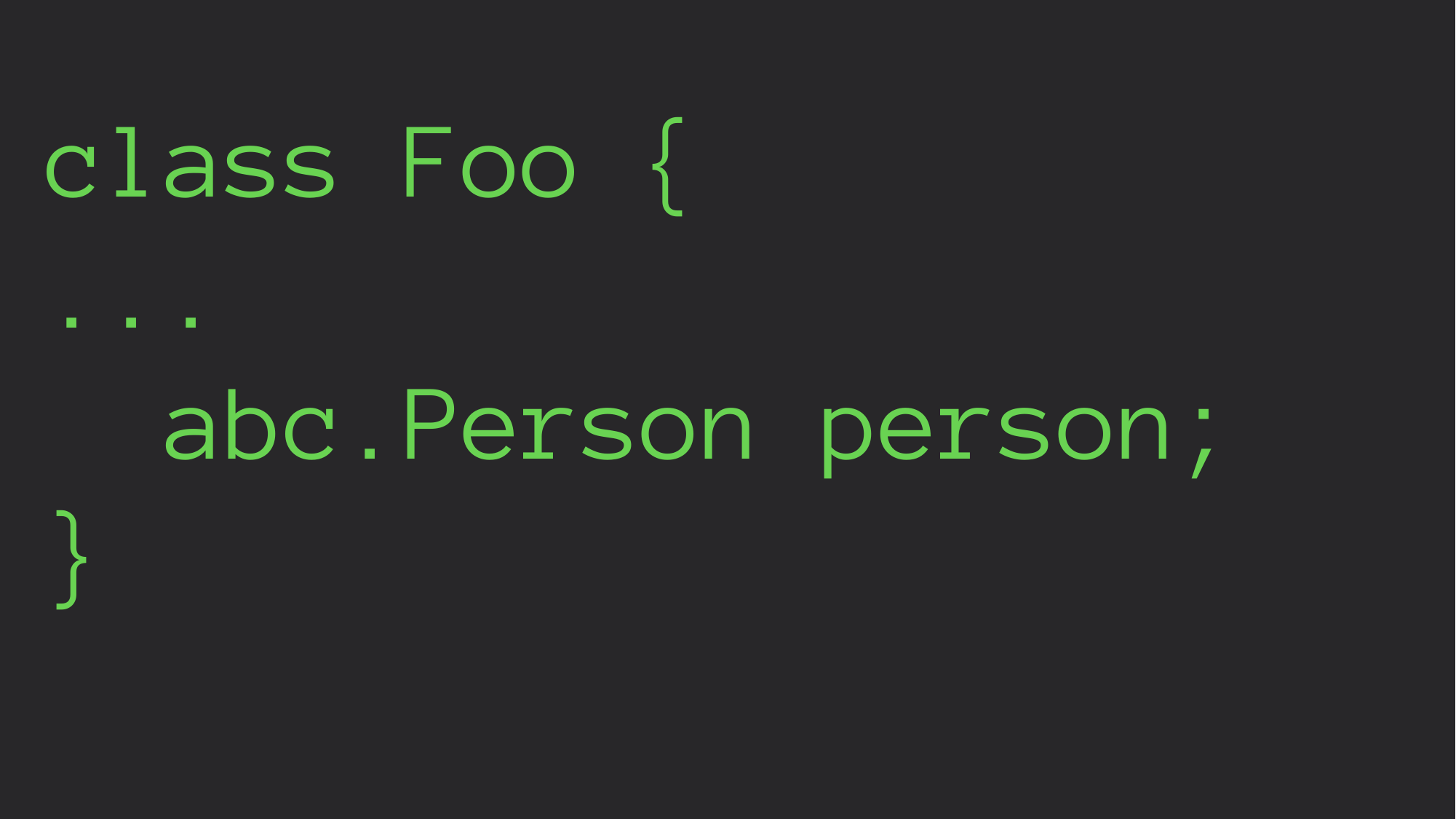

class Foo {
...
  abc.Person person;
}